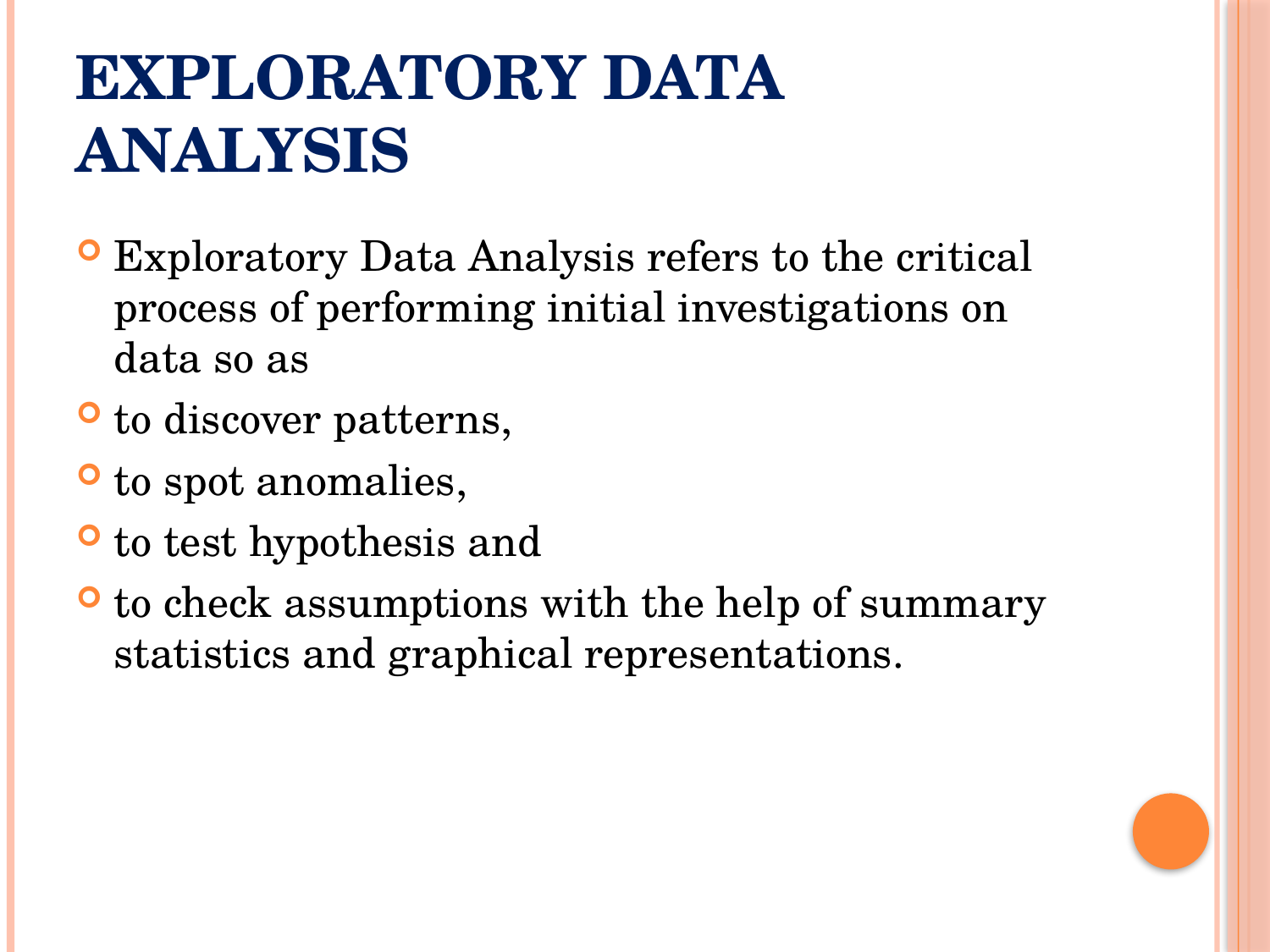

# Exploratory data analysis
Exploratory Data Analysis refers to the critical process of performing initial investigations on data so as
to discover patterns,
to spot anomalies,
to test hypothesis and
to check assumptions with the help of summary statistics and graphical representations.